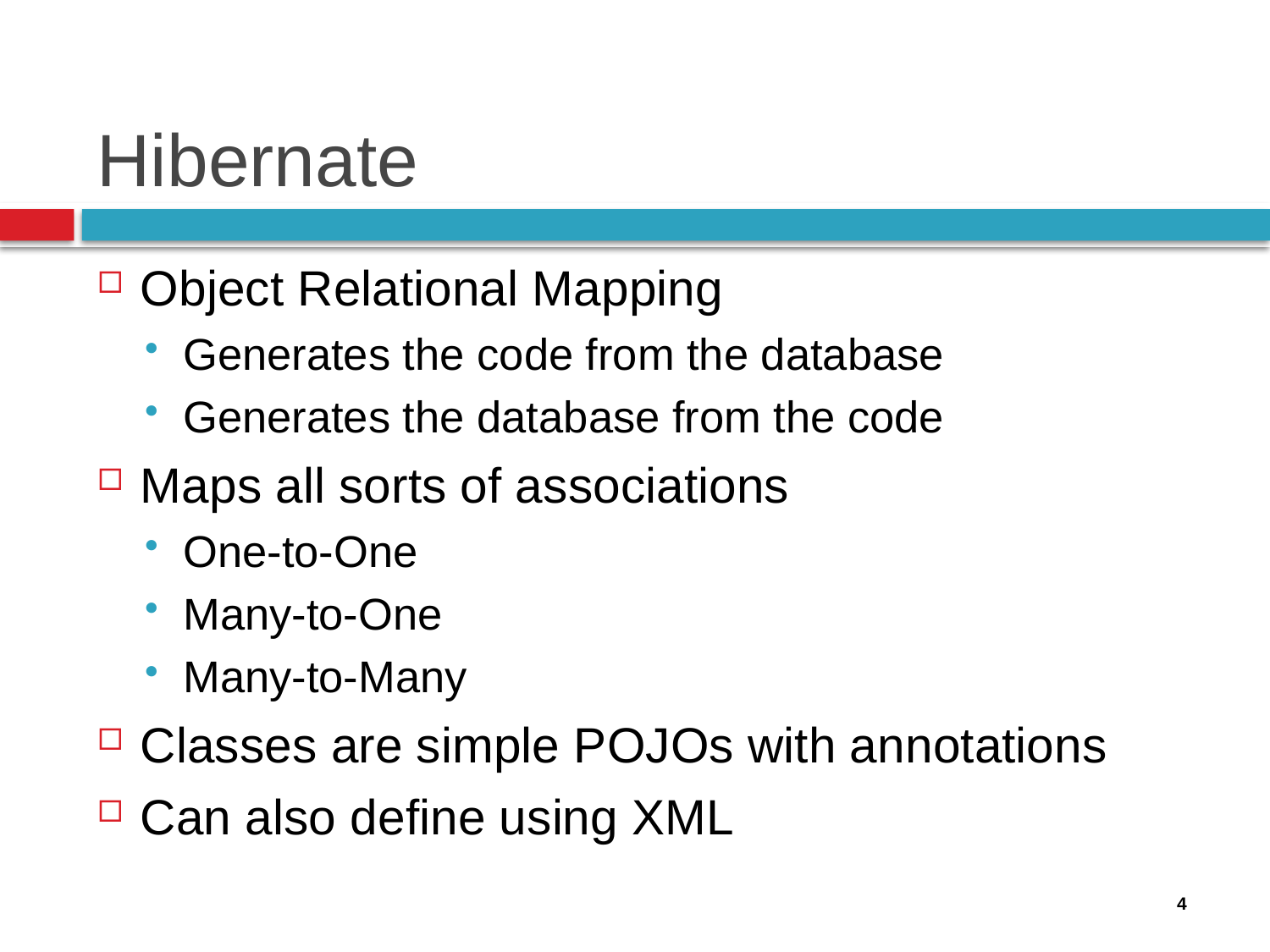

# Hibernate
Object Relational Mapping
Generates the code from the database
Generates the database from the code
Maps all sorts of associations
One-to-One
Many-to-One
Many-to-Many
Classes are simple POJOs with annotations
Can also define using XML